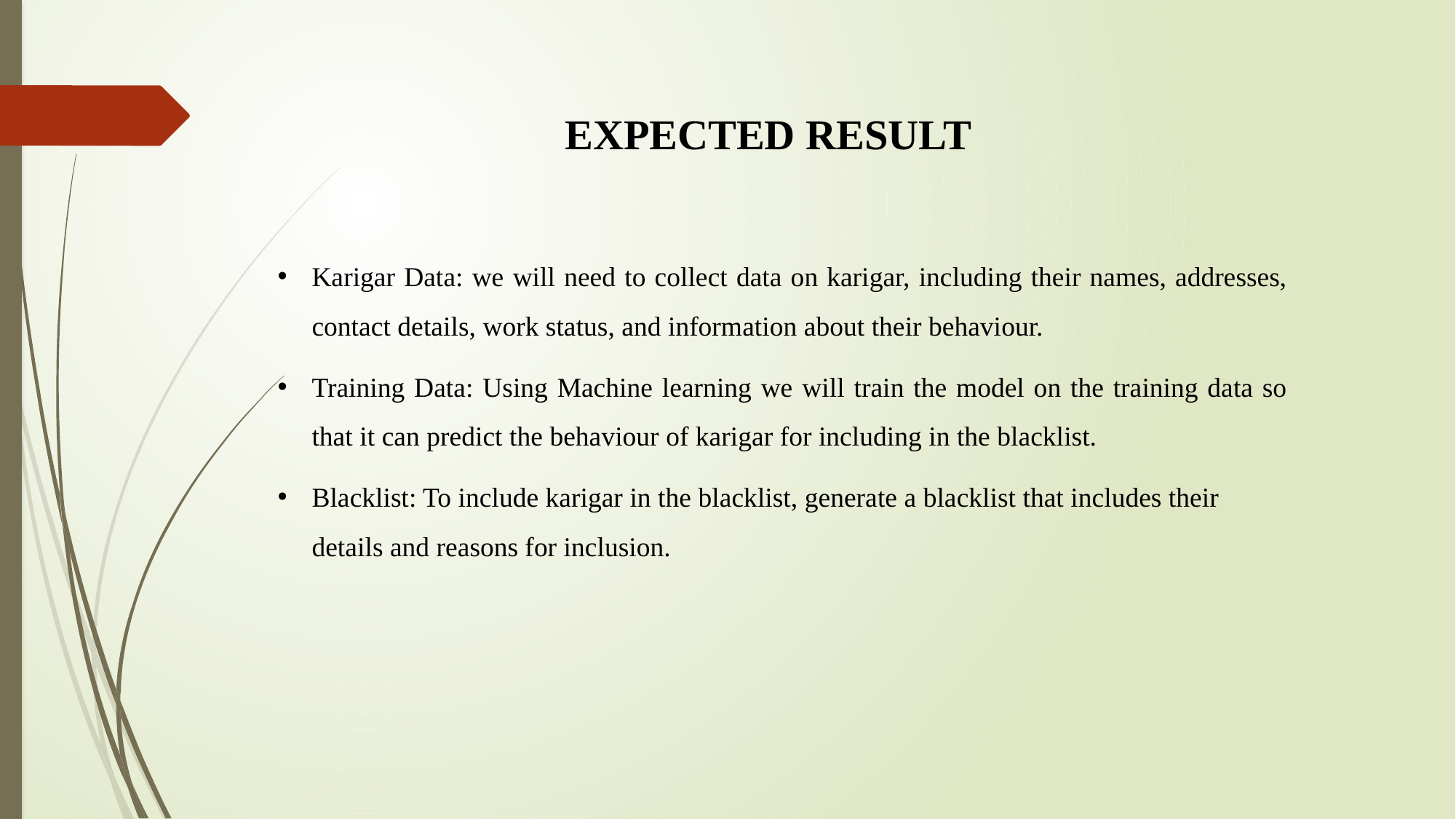

EXPECTED RESULT
Karigar Data: we will need to collect data on karigar, including their names, addresses, contact details, work status, and information about their behaviour.
Training Data: Using Machine learning we will train the model on the training data so that it can predict the behaviour of karigar for including in the blacklist.
Blacklist: To include karigar in the blacklist, generate a blacklist that includes their details and reasons for inclusion.